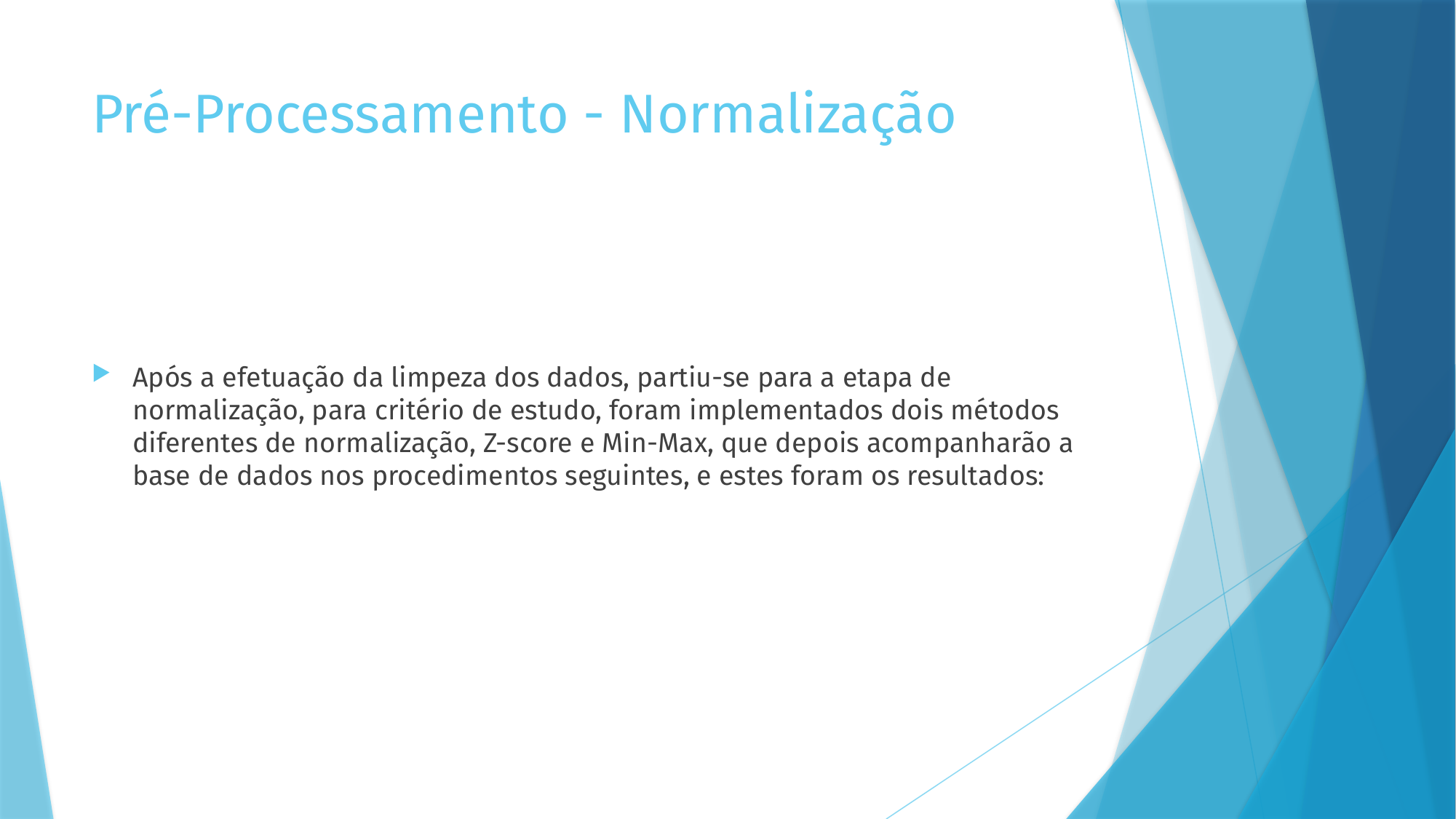

# Pré-Processamento - Normalização

Após a efetuação da limpeza dos dados, partiu-se para a etapa de normalização, para critério de estudo, foram implementados dois métodos diferentes de normalização, Z-score e Min-Max, que depois acompanharão a base de dados nos procedimentos seguintes, e estes foram os resultados: